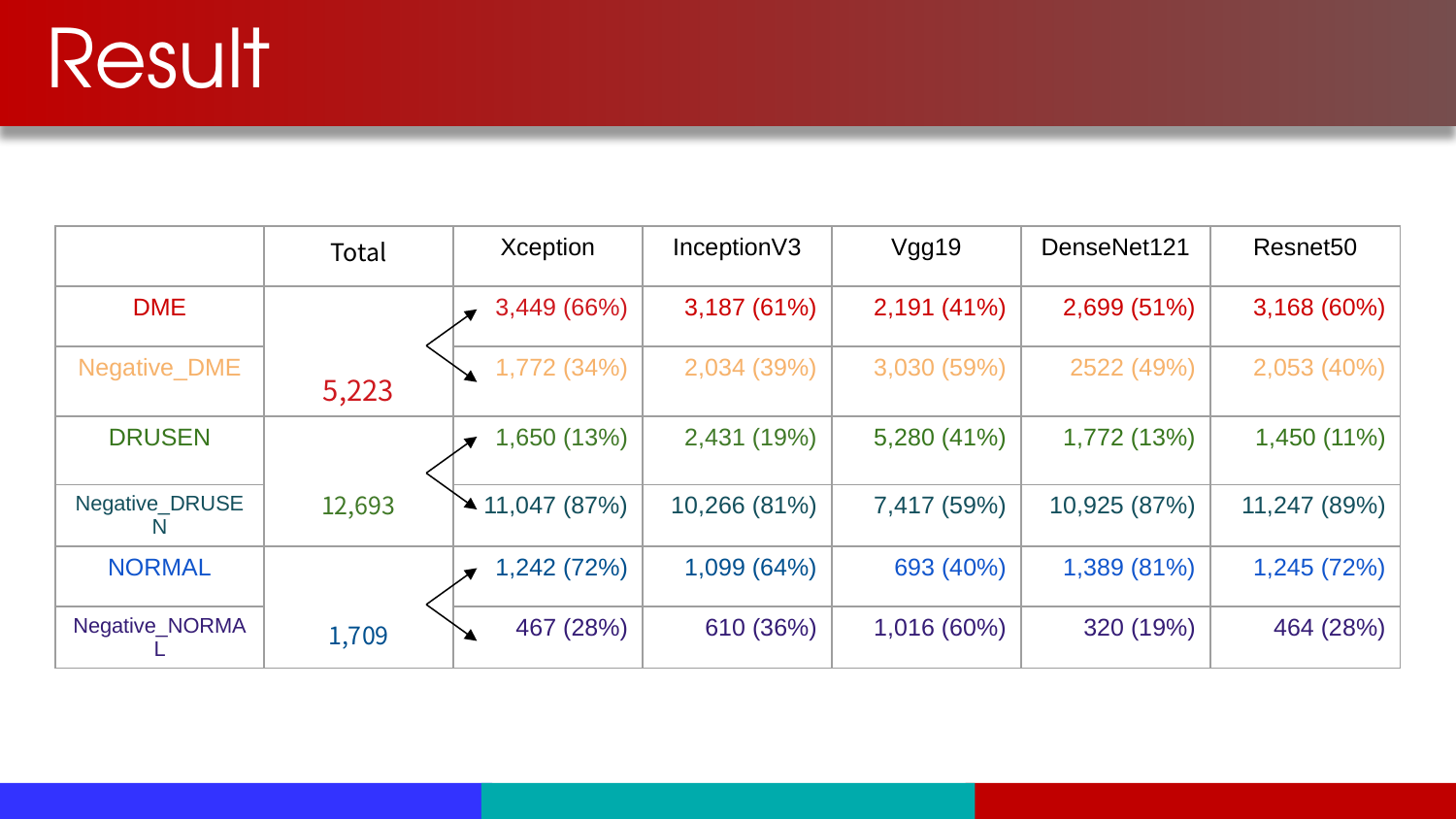

Result
|  | Total | Xception | InceptionV3 | Vgg19 | DenseNet121 | Resnet50 |
| --- | --- | --- | --- | --- | --- | --- |
| DME | 5,223 | 3,449 (66%) | 3,187 (61%) | 2,191 (41%) | 2,699 (51%) | 3,168 (60%) |
| Negative\_DME |  | 1,772 (34%) | 2,034 (39%) | 3,030 (59%) | 2522 (49%) | 2,053 (40%) |
| DRUSEN | 12,693 | 1,650 (13%) | 2,431 (19%) | 5,280 (41%) | 1,772 (13%) | 1,450 (11%) |
| Negative\_DRUSEN |  | 11,047 (87%) | 10,266 (81%) | 7,417 (59%) | 10,925 (87%) | 11,247 (89%) |
| NORMAL | 1,709 | 1,242 (72%) | 1,099 (64%) | 693 (40%) | 1,389 (81%) | 1,245 (72%) |
| Negative\_NORMAL |  | 467 (28%) | 610 (36%) | 1,016 (60%) | 320 (19%) | 464 (28%) |